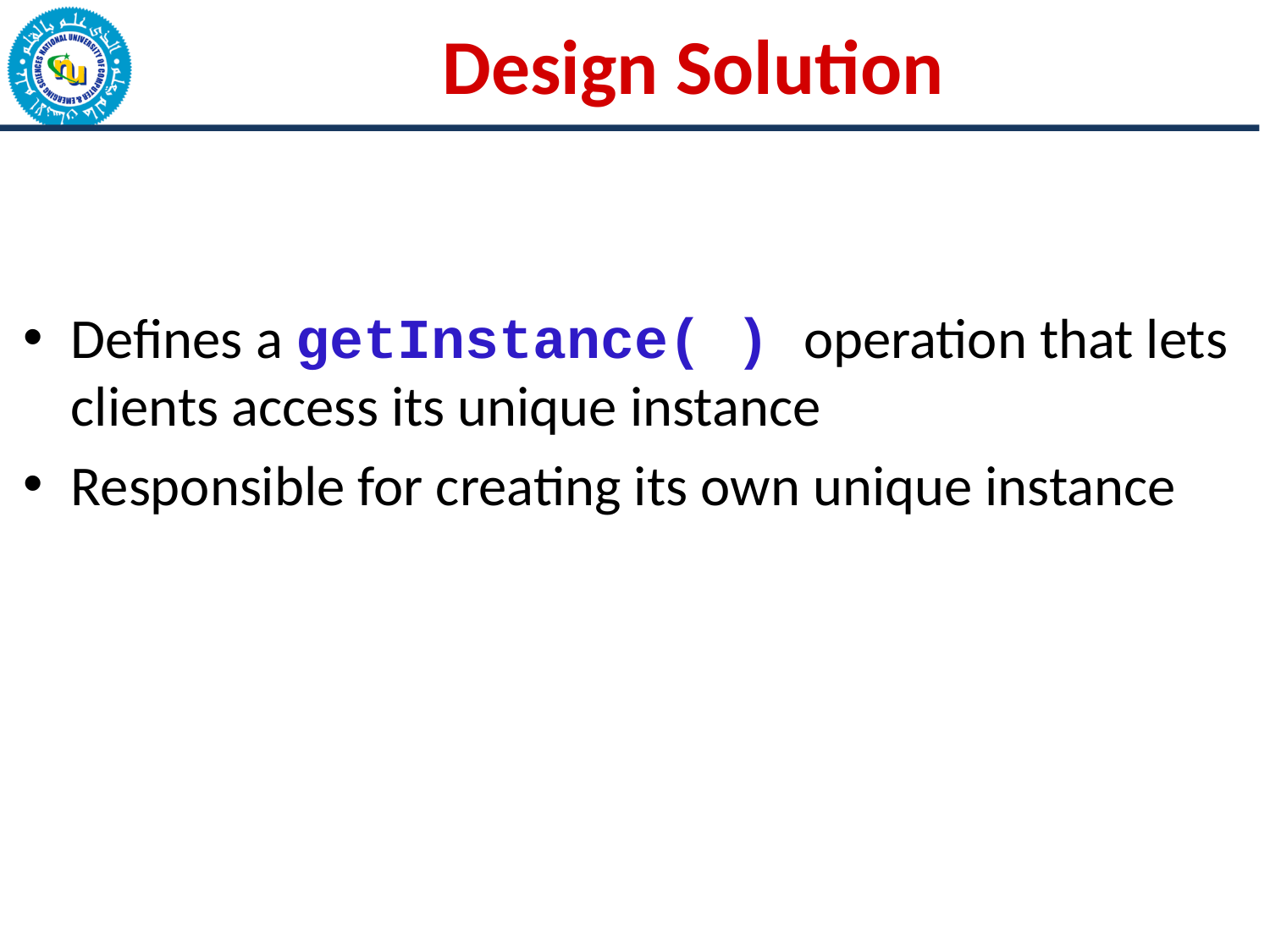

# Design Solution

Defines a getInstance( ) operation that lets clients access its unique instance
Responsible for creating its own unique instance